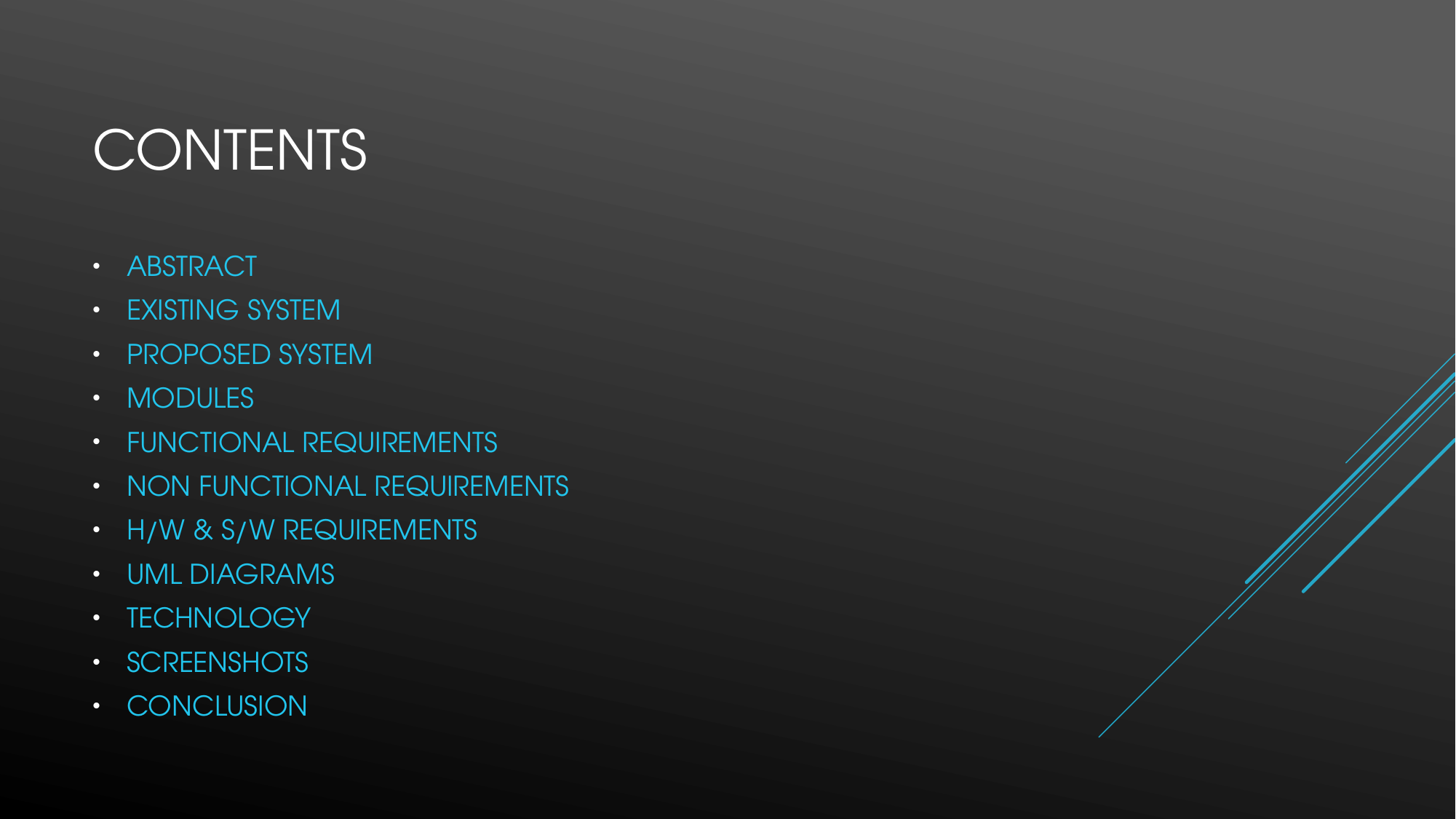

Contents
ABSTRACT
EXISTING SYSTEM
PROPOSED SYSTEM
MODULES
FUNCTIONAL REQUIREMENTS
NON FUNCTIONAL REQUIREMENTS
H/W & S/W REQUIREMENTS
UML DIAGRAMS
TECHNOLOGY
SCREENSHOTS
CONCLUSION